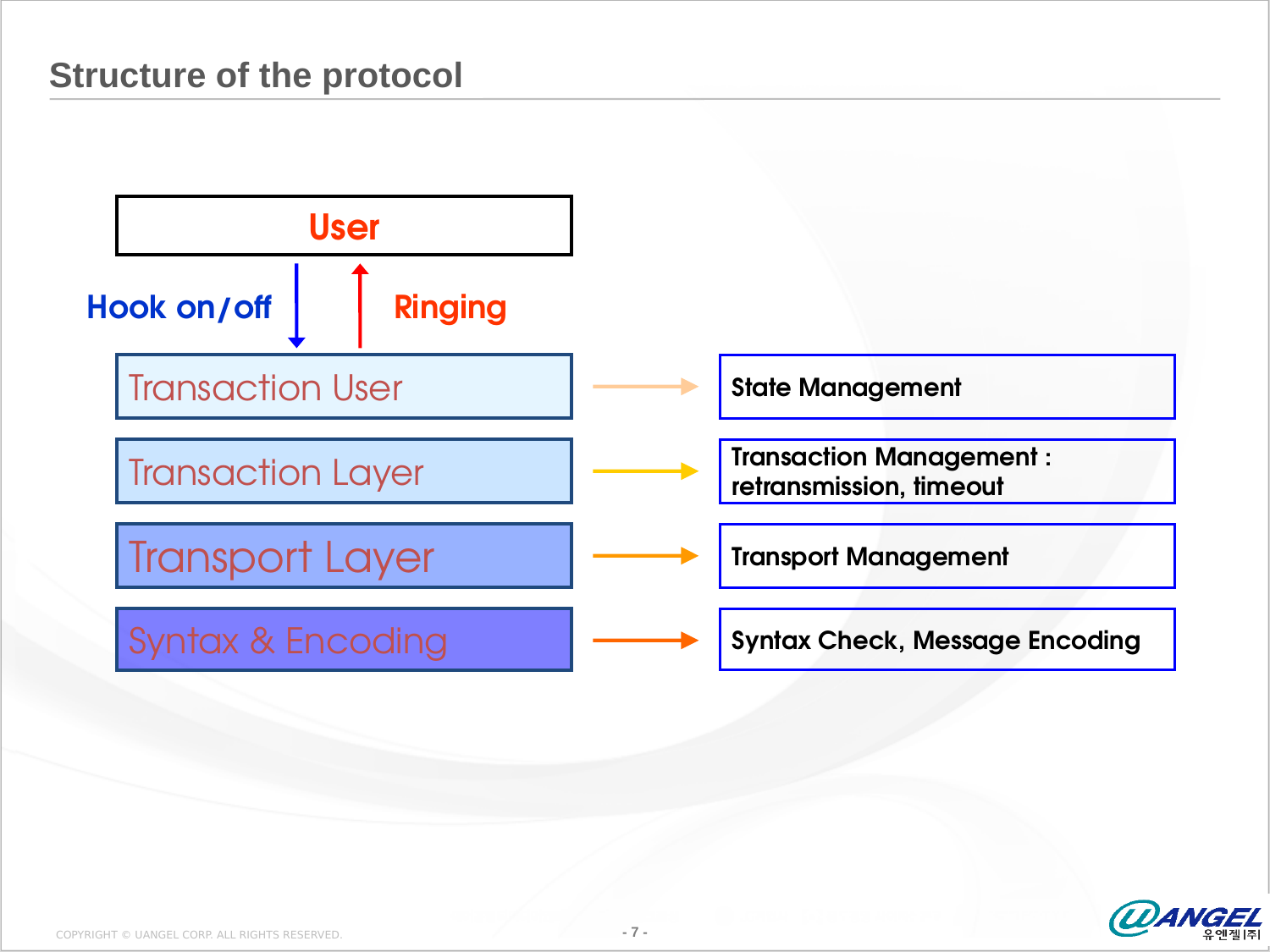

# Structure of the protocol
User

Hook on/off
Ringing
Transaction User
State Management

Transaction Layer
Transaction Management : retransmission, timeout

Transport Layer
Transport Management

Syntax & Encoding
Syntax Check, Message Encoding